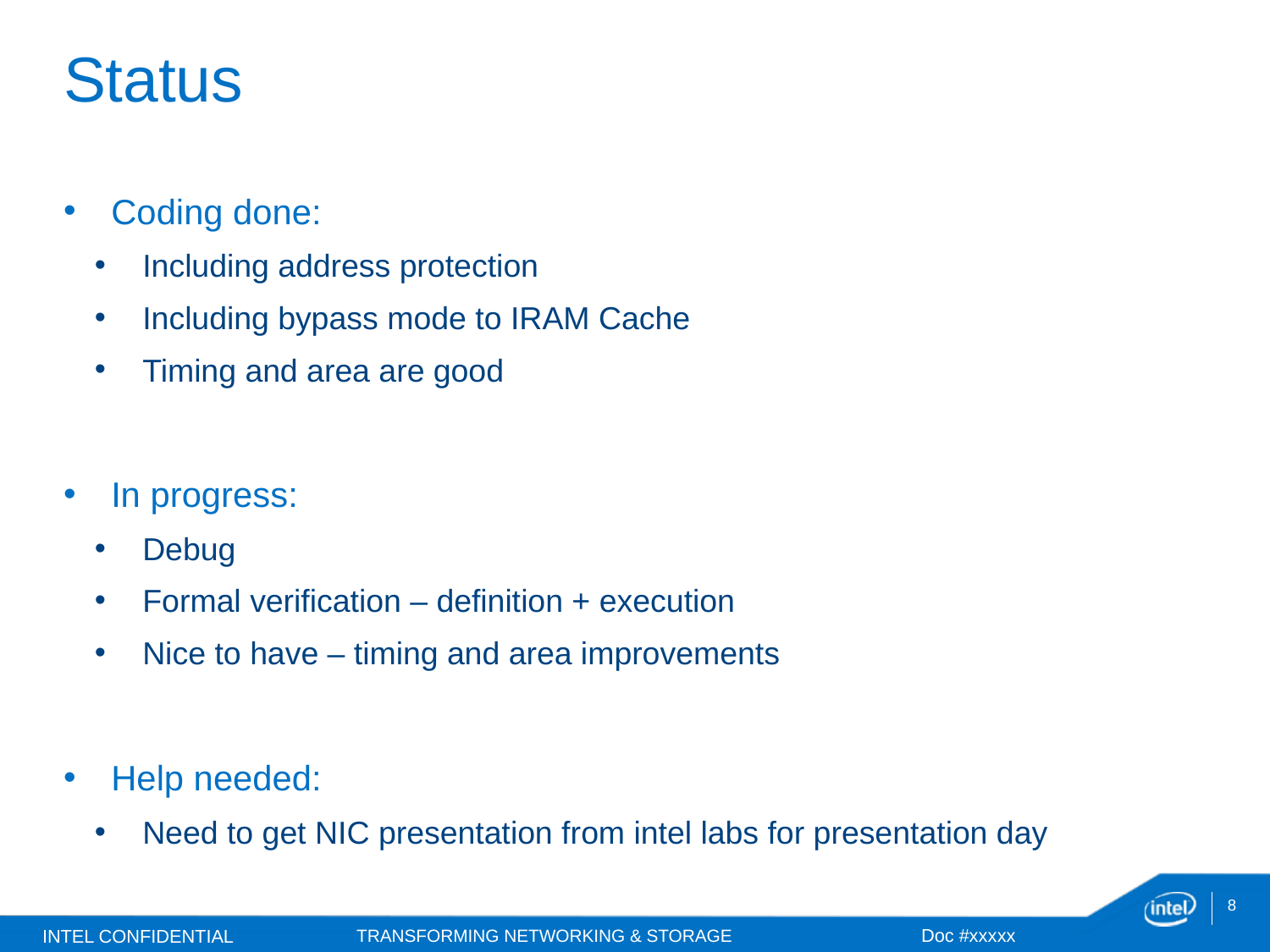

# Status

Coding done:
Including address protection
Including bypass mode to IRAM Cache
Timing and area are good

In progress:
Debug
Formal verification – definition + execution
Nice to have – timing and area improvements

Help needed:
Need to get NIC presentation from intel labs for presentation day
INTEL CONFIDENTIAL
Doc #xxxxx